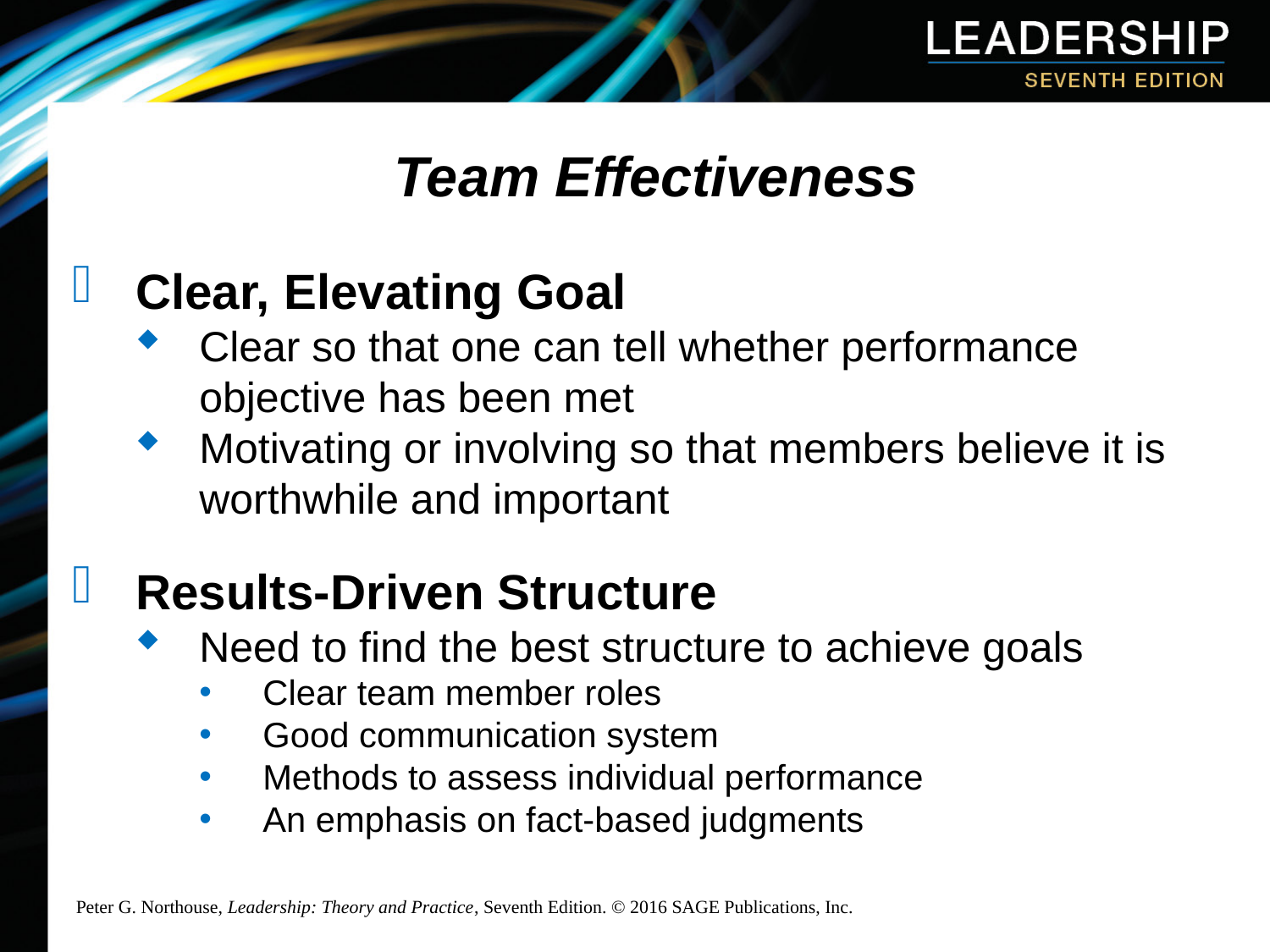

# Team Effectiveness
Clear, Elevating Goal
Clear so that one can tell whether performance objective has been met
Motivating or involving so that members believe it is worthwhile and important

Results-Driven Structure
Need to find the best structure to achieve goals
Clear team member roles
Good communication system
Methods to assess individual performance
An emphasis on fact-based judgments
Peter G. Northouse, Leadership: Theory and Practice, Seventh Edition. © 2016 SAGE Publications, Inc.